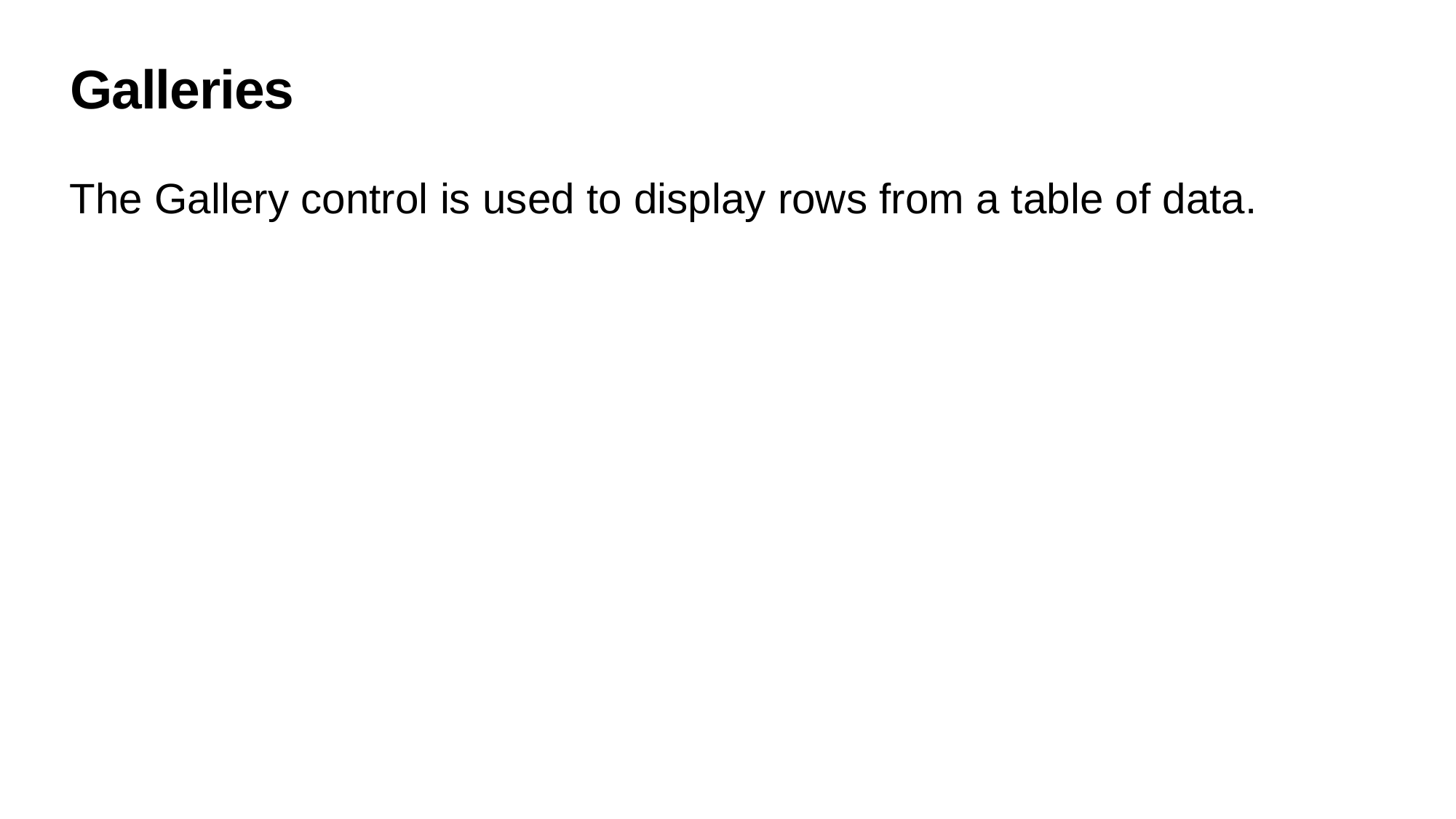

# Galleries
The Gallery control is used to display rows from a table of data.